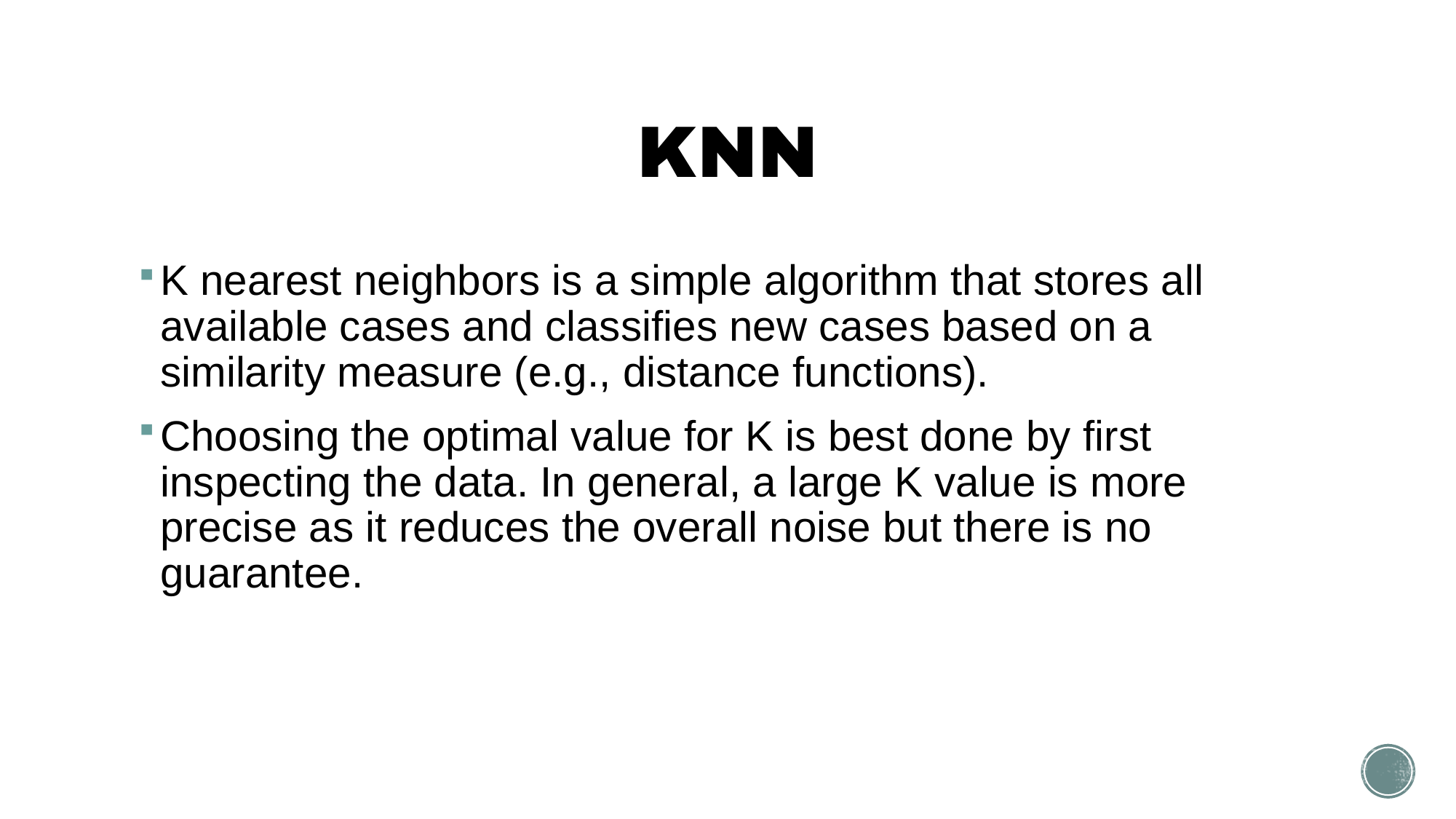

# KNN
K nearest neighbors is a simple algorithm that stores all available cases and classifies new cases based on a similarity measure (e.g., distance functions).
Choosing the optimal value for K is best done by first inspecting the data. In general, a large K value is more precise as it reduces the overall noise but there is no guarantee.